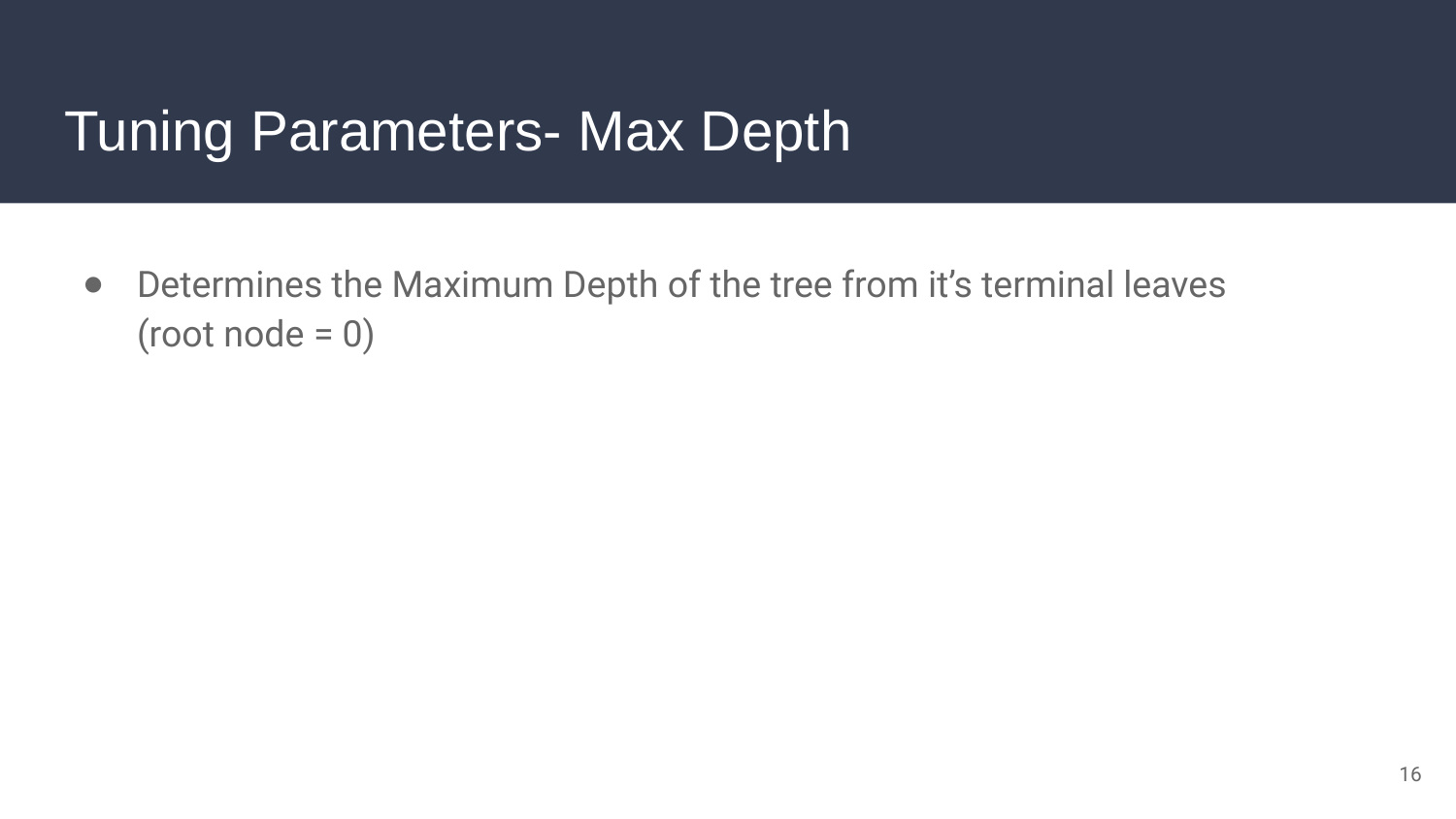

# Tuning Parameters- Max Depth
Determines the Maximum Depth of the tree from it’s terminal leaves (root node = 0)
16